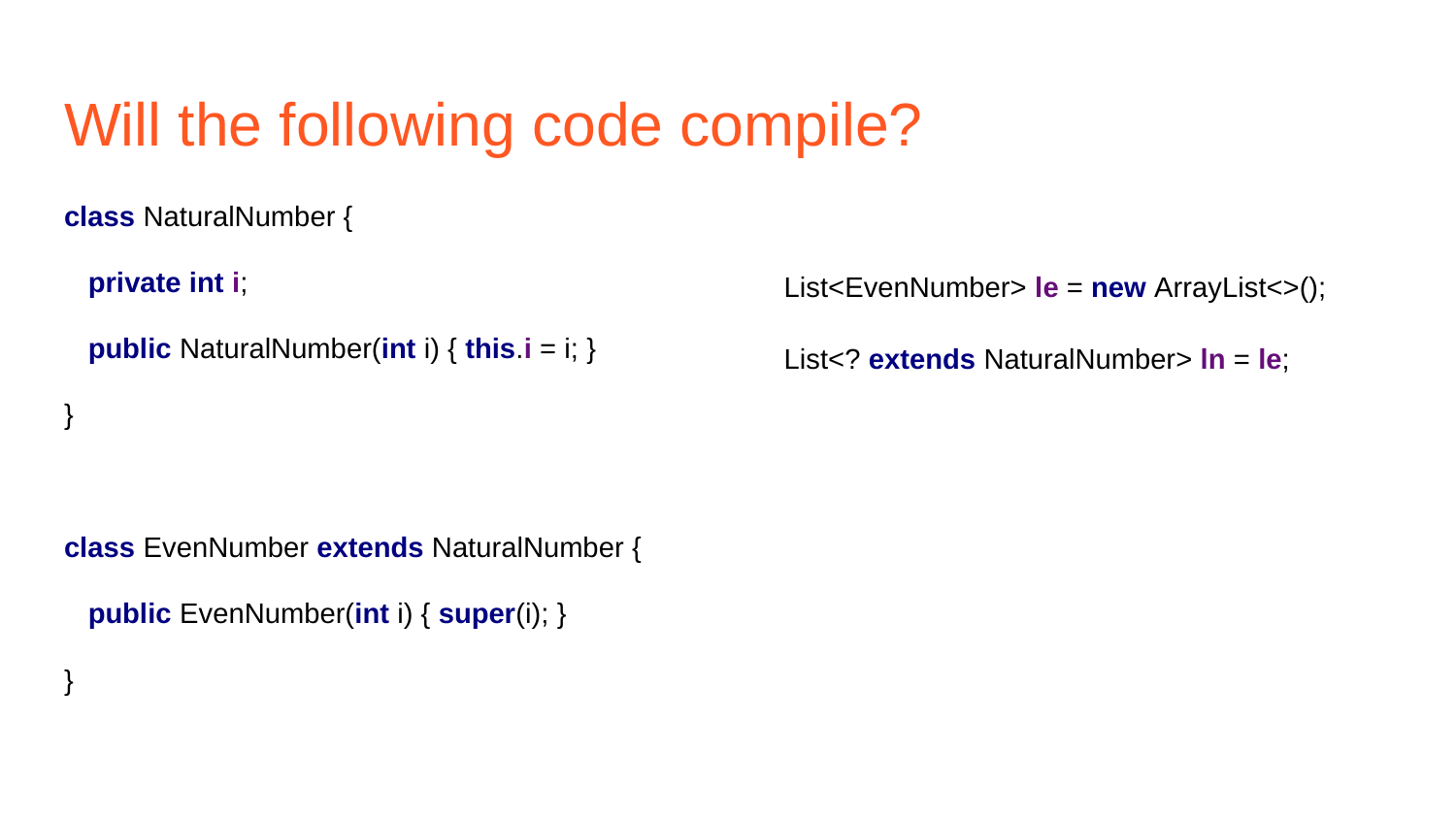

# Will the following code compile?

class NaturalNumber {
   private int i;
   public NaturalNumber(int i) { this.i = i; }
}

class EvenNumber extends NaturalNumber {
   public EvenNumber(int i) { super(i); }
}

List<EvenNumber> le = new ArrayList<>();
List<? extends NaturalNumber> ln = le;